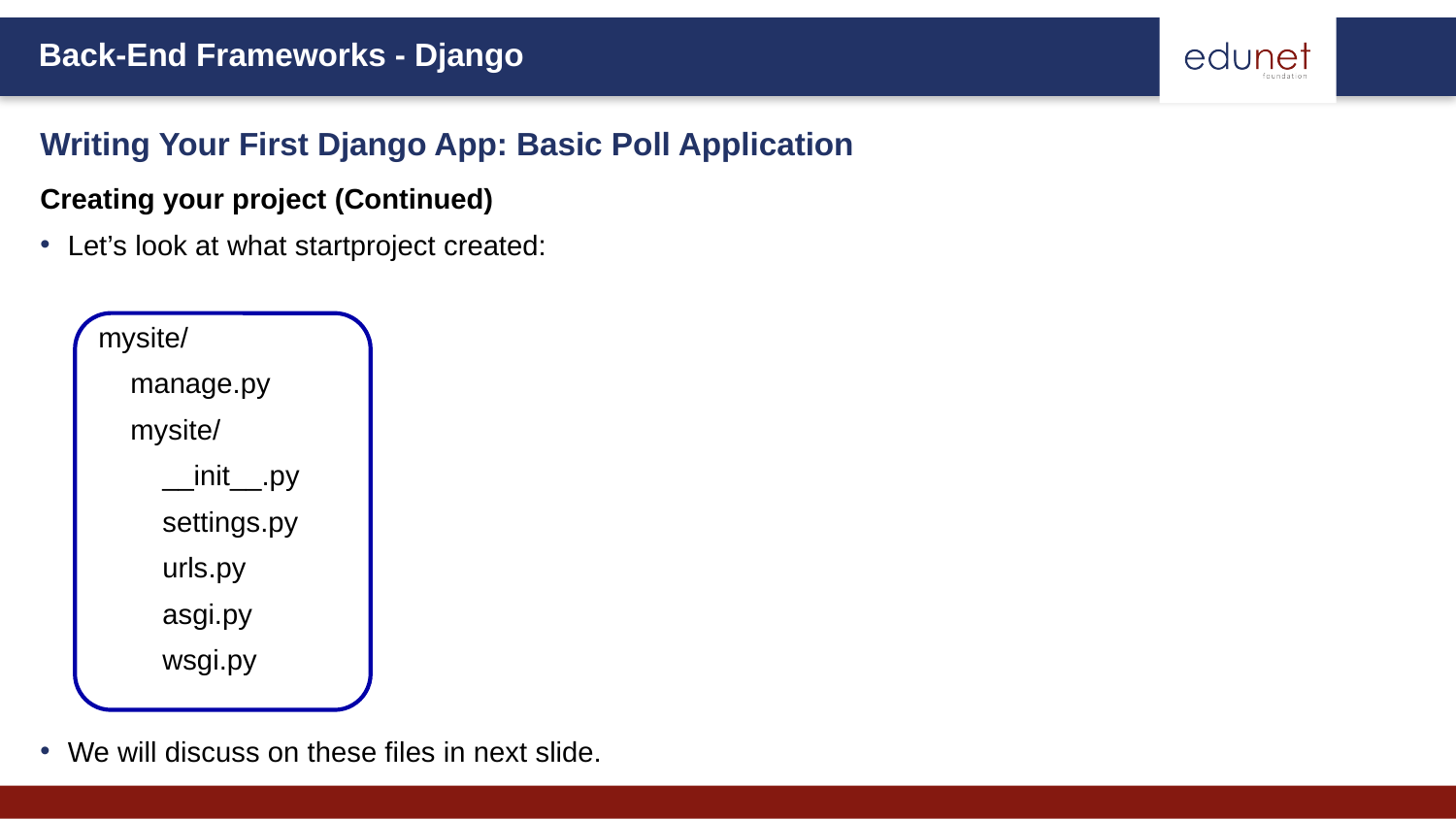

Writing Your First Django App: Basic Poll Application
Creating your project (Continued)
Let’s look at what startproject created:

mysite/
    manage.py
    mysite/
        __init__.py
        settings.py
        urls.py
        asgi.py
        wsgi.py

We will discuss on these files in next slide.